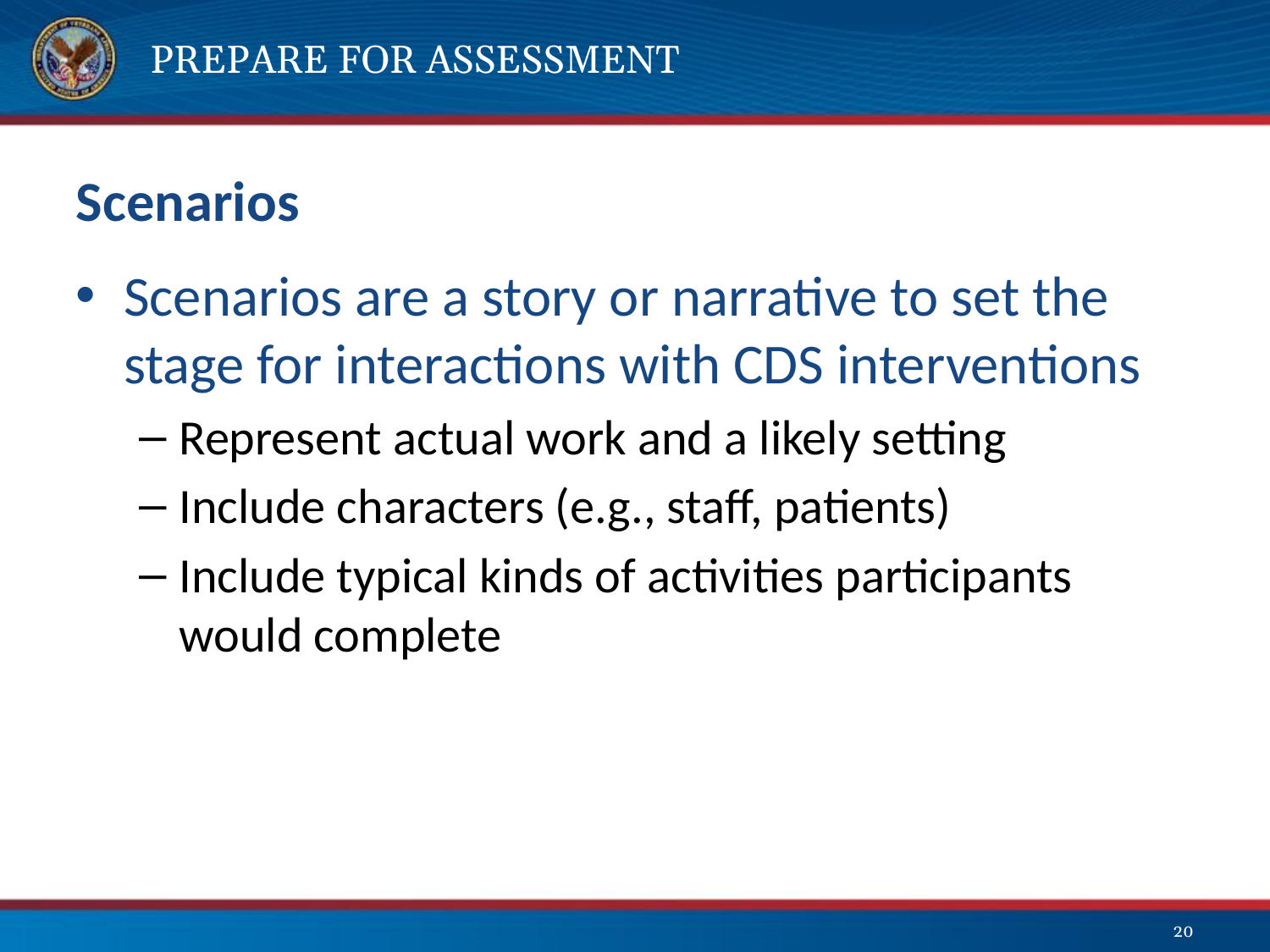

# Prepare for assessment
Scenarios
Scenarios are a story or narrative to set the stage for interactions with CDS interventions
Represent actual work and a likely setting
Include characters (e.g., staff, patients)
Include typical kinds of activities participants would complete

20